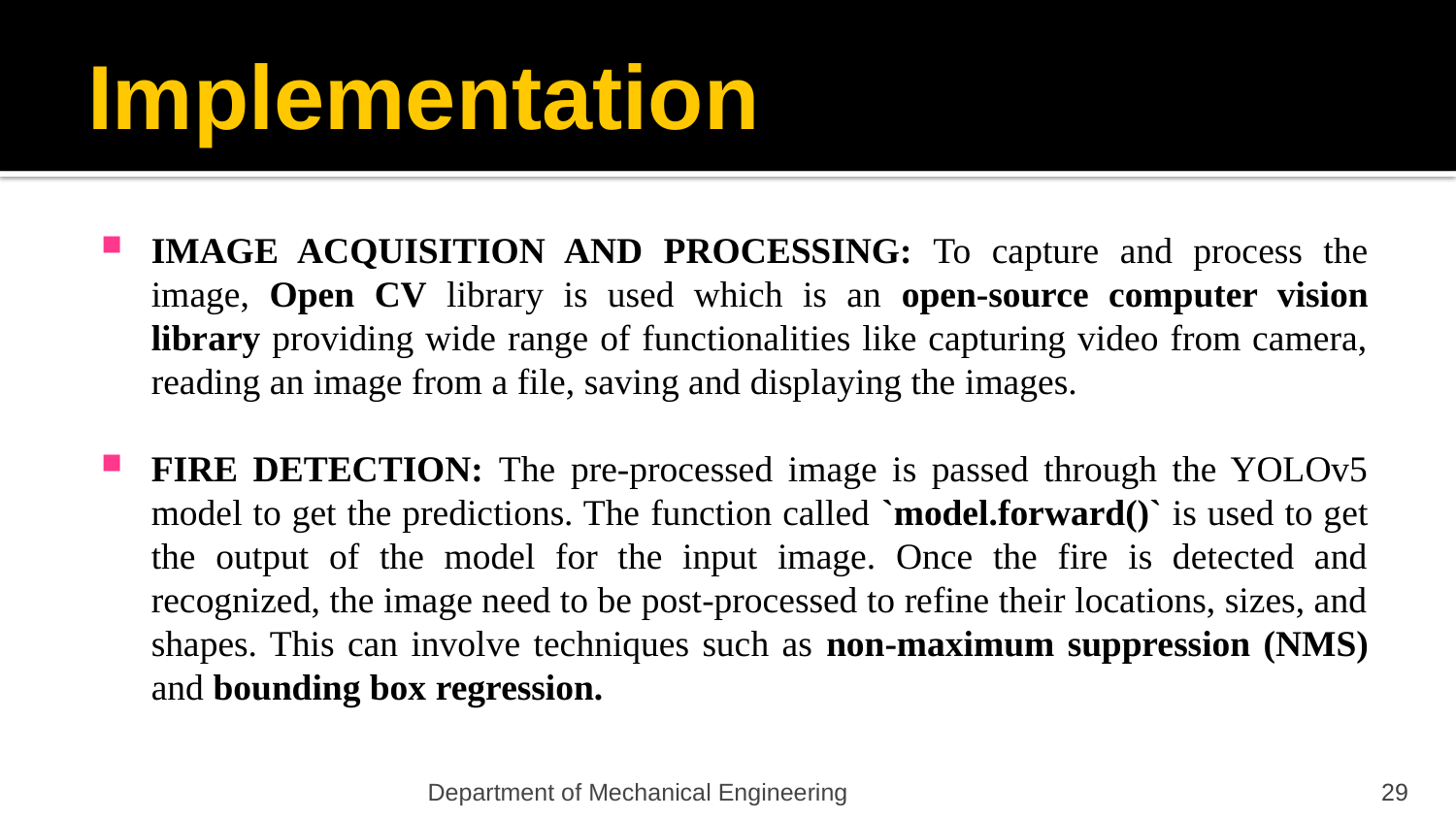

# Implementation
IMAGE ACQUISITION AND PROCESSING: To capture and process the image, Open CV library is used which is an open-source computer vision library providing wide range of functionalities like capturing video from camera, reading an image from a file, saving and displaying the images.

FIRE DETECTION: The pre-processed image is passed through the YOLOv5 model to get the predictions. The function called `model.forward()` is used to get the output of the model for the input image. Once the fire is detected and recognized, the image need to be post-processed to refine their locations, sizes, and shapes. This can involve techniques such as non-maximum suppression (NMS) and bounding box regression.

Department of Mechanical Engineering
29